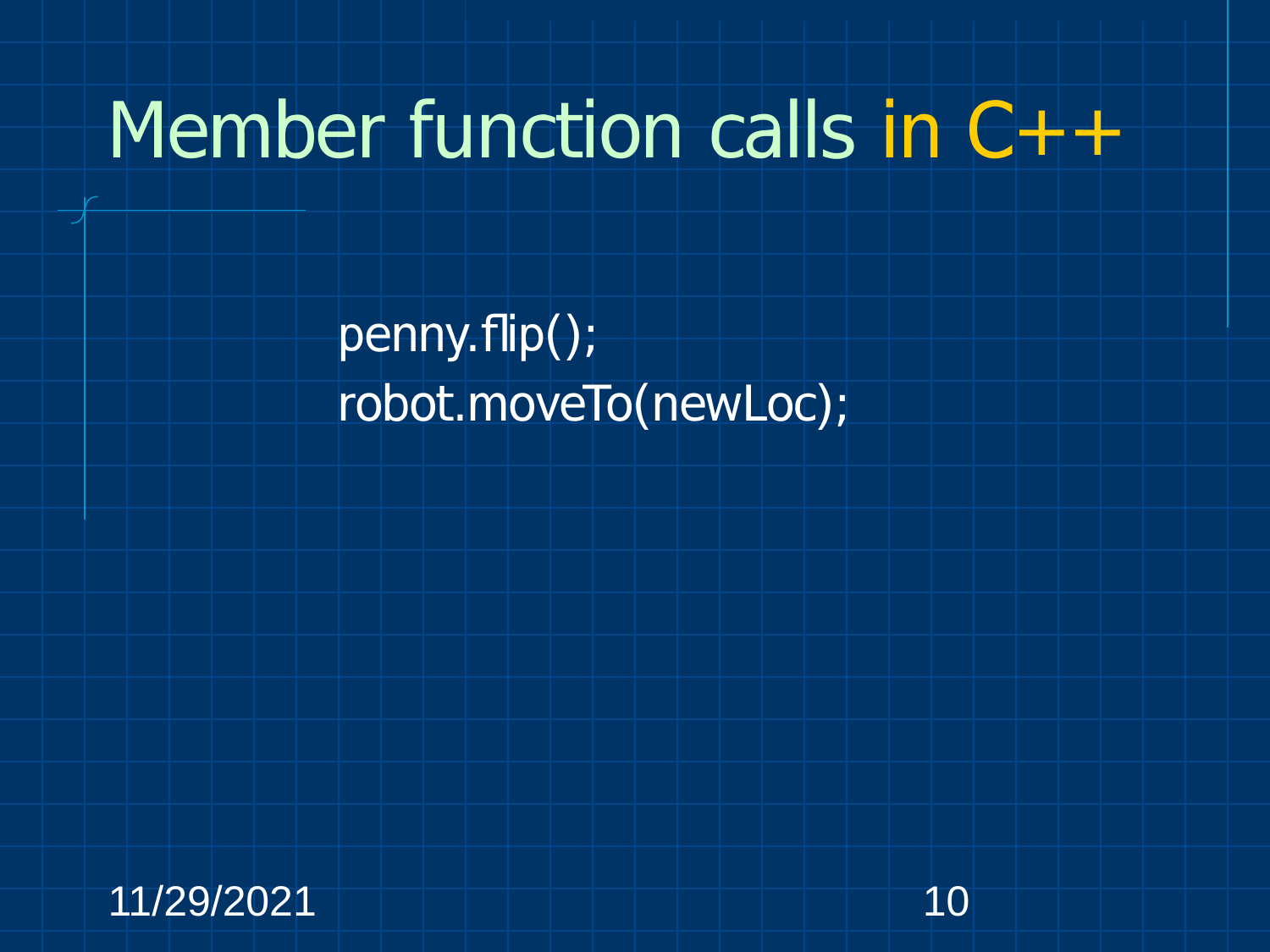

# Member function calls in C++
		penny.flip();
		robot.moveTo(newLoc);
11/29/2021
10